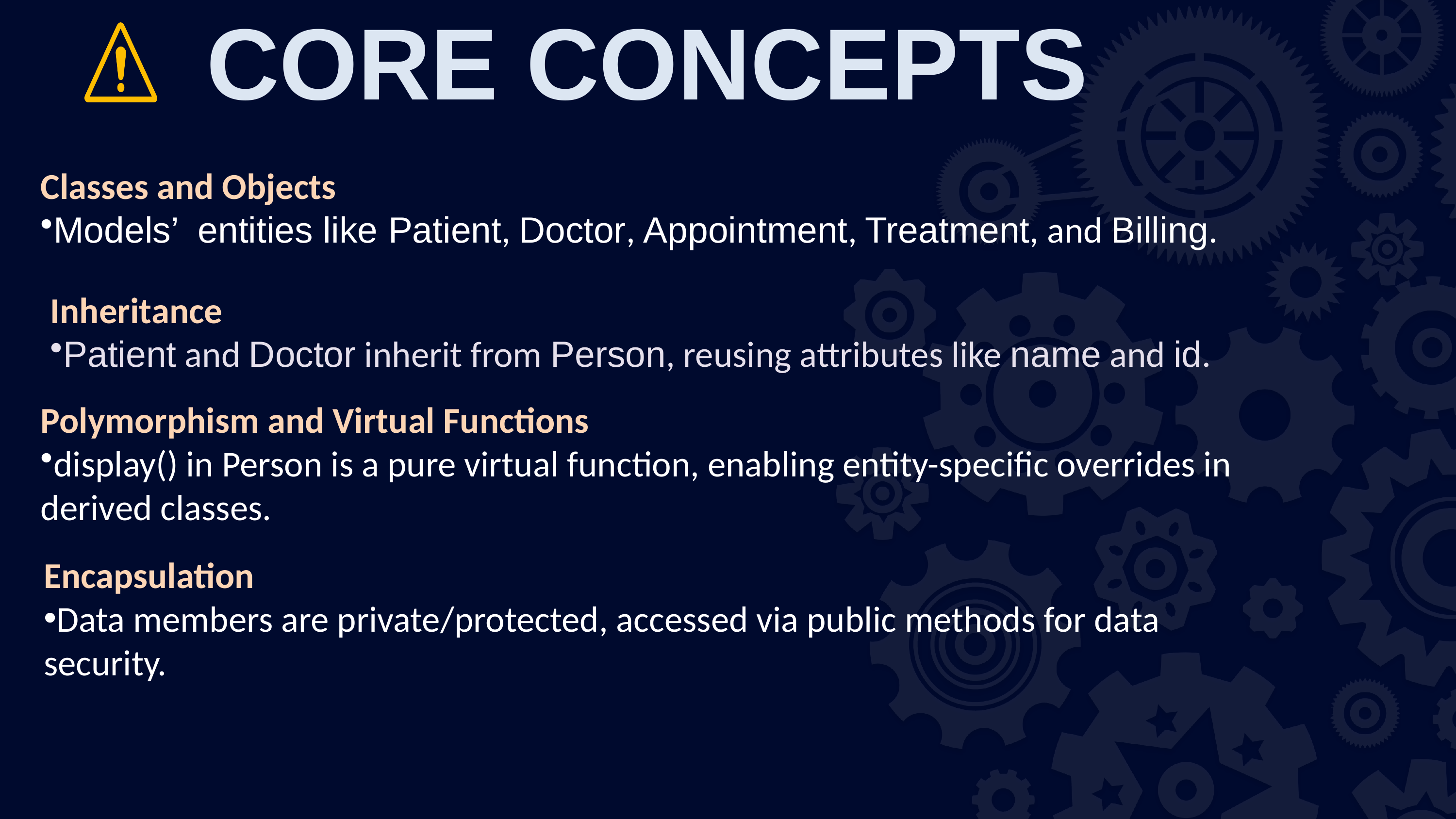

CORE CONCEPTS

Classes and Objects
Models’  entities like Patient, Doctor, Appointment, Treatment, and Billing.

Inheritance
Patient and Doctor inherit from Person, reusing attributes like name and id.

Polymorphism and Virtual Functions
display() in Person is a pure virtual function, enabling entity-specific overrides in derived classes.

Encapsulation
Data members are private/protected, accessed via public methods for data security.